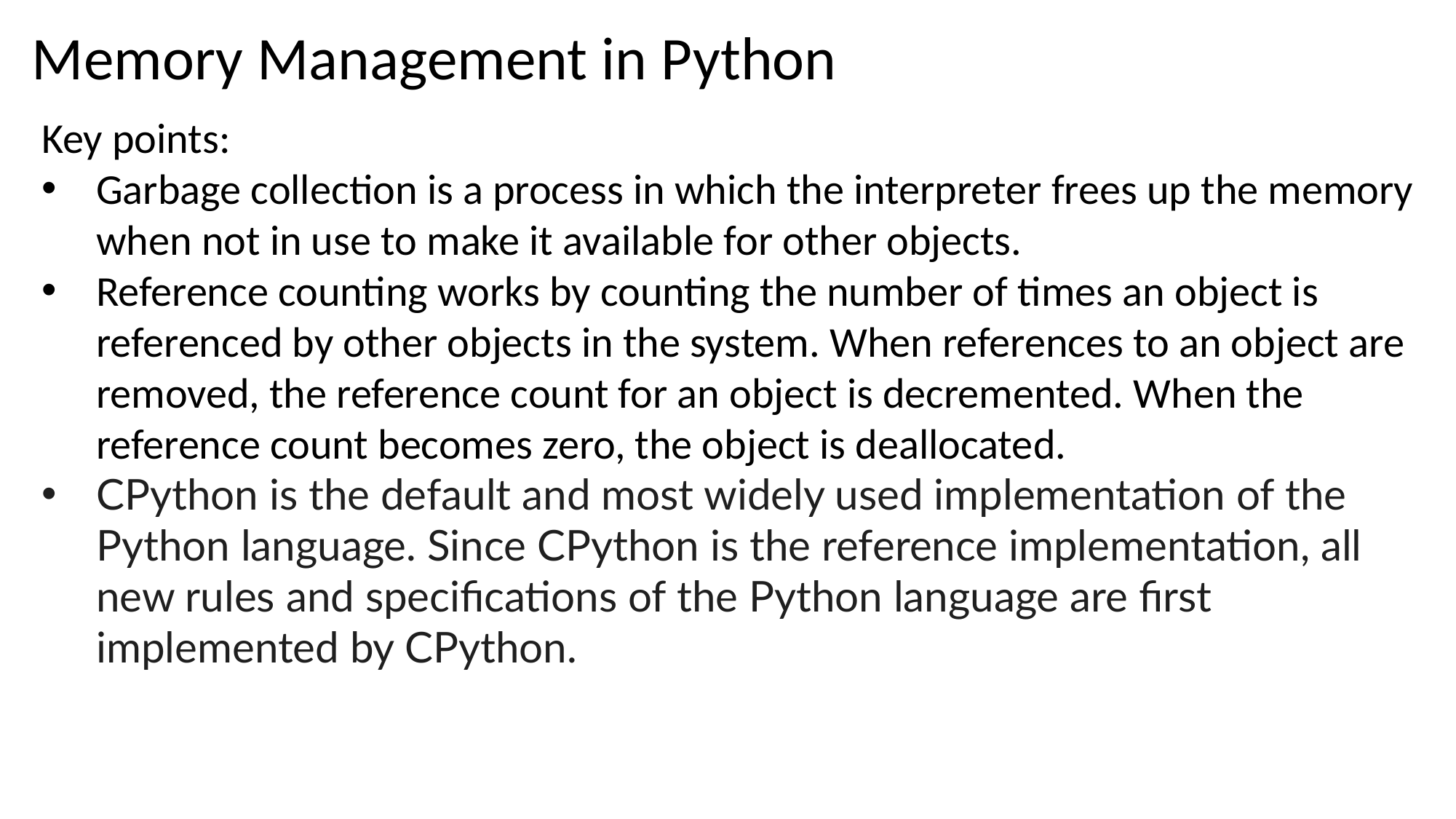

Memory Management in Python
Key points:
Garbage collection is a process in which the interpreter frees up the memory when not in use to make it available for other objects.
Reference counting works by counting the number of times an object is referenced by other objects in the system. When references to an object are removed, the reference count for an object is decremented. When the reference count becomes zero, the object is deallocated.
CPython is the default and most widely used implementation of the Python language. Since CPython is the reference implementation, all new rules and specifications of the Python language are first implemented by CPython.